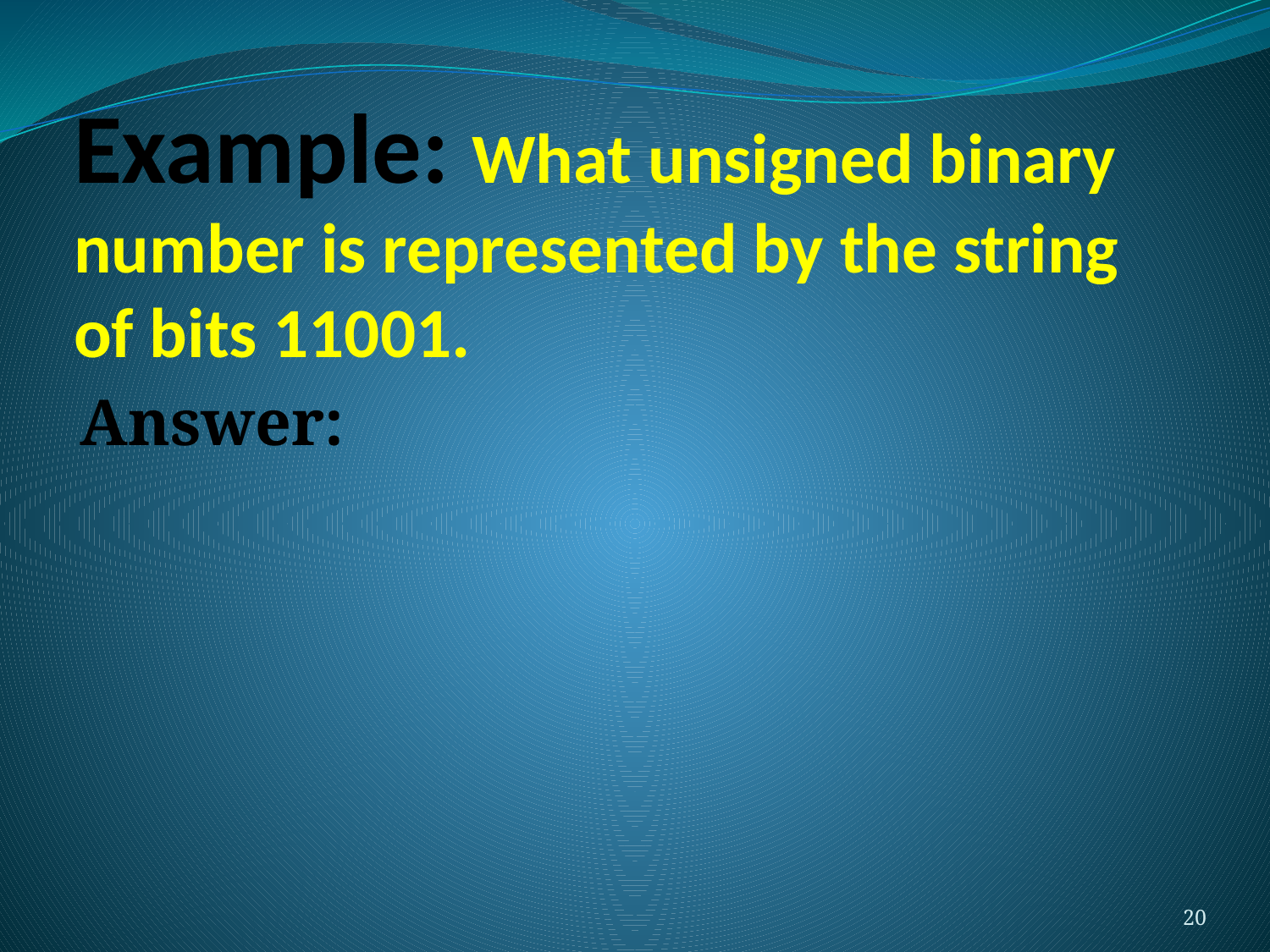

# Example: What unsigned binary  number is represented by the string of bits 11001.
Answer:
20